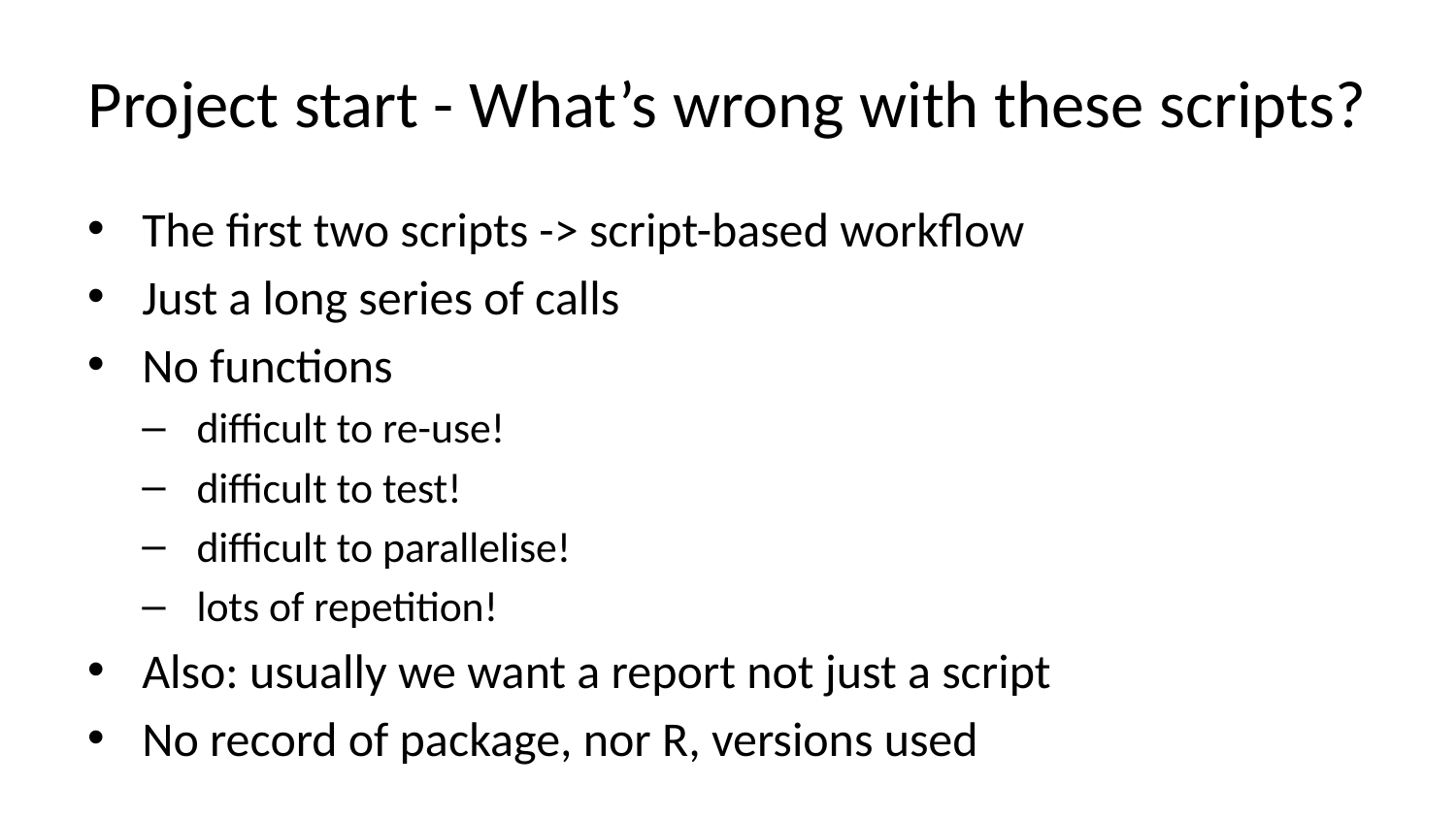

# Project start - What’s wrong with these scripts?
The first two scripts -> script-based workflow
Just a long series of calls
No functions
difficult to re-use!
difficult to test!
difficult to parallelise!
lots of repetition!
Also: usually we want a report not just a script
No record of package, nor R, versions used